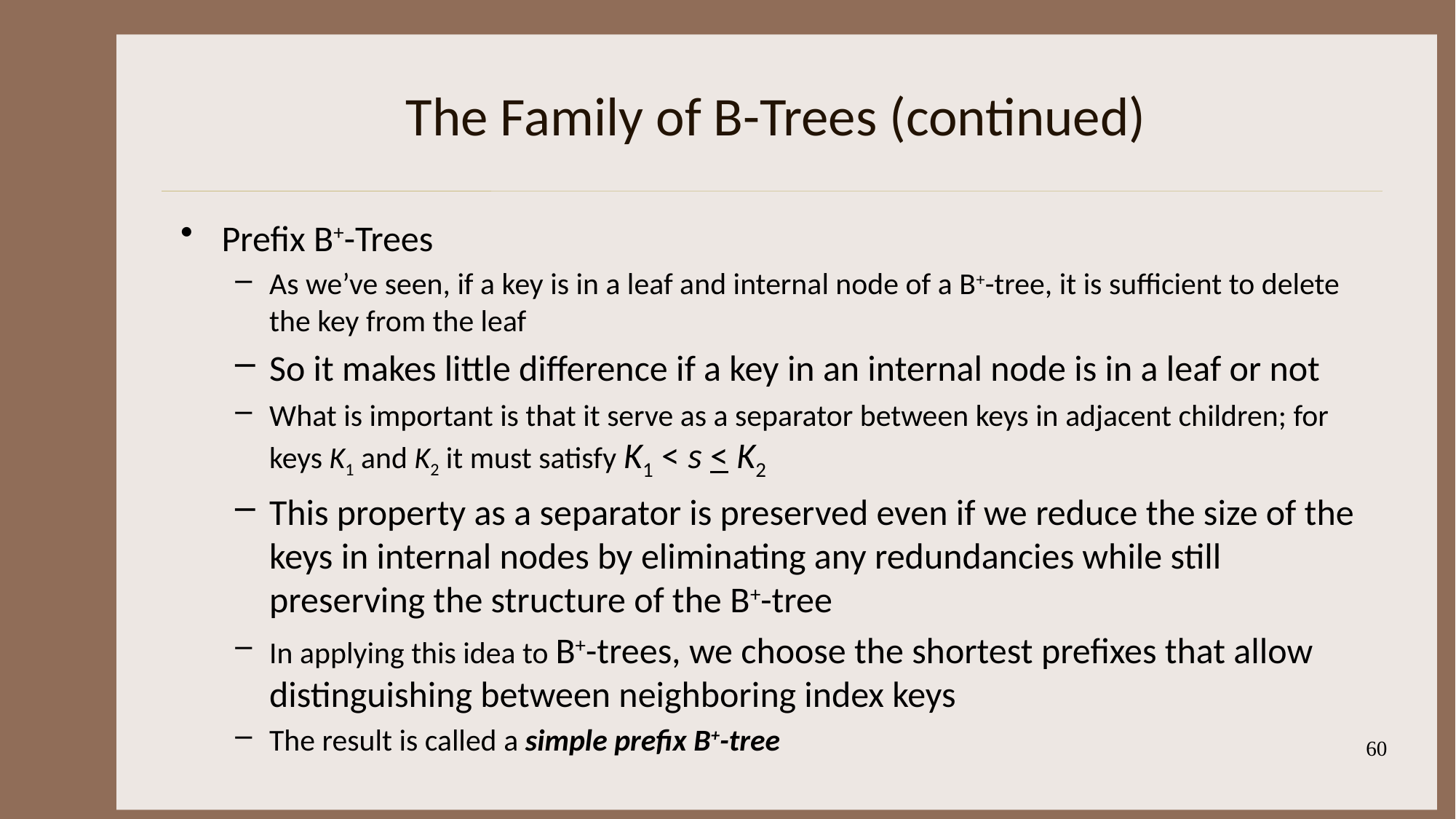

# The Family of B-Trees (continued)
Prefix B+-Trees
As we’ve seen, if a key is in a leaf and internal node of a B+-tree, it is sufficient to delete the key from the leaf
So it makes little difference if a key in an internal node is in a leaf or not
What is important is that it serve as a separator between keys in adjacent children; for keys K1 and K2 it must satisfy K1 < s < K2
This property as a separator is preserved even if we reduce the size of the keys in internal nodes by eliminating any redundancies while still preserving the structure of the B+-tree
In applying this idea to B+-trees, we choose the shortest prefixes that allow distinguishing between neighboring index keys
The result is called a simple prefix B+-tree
60